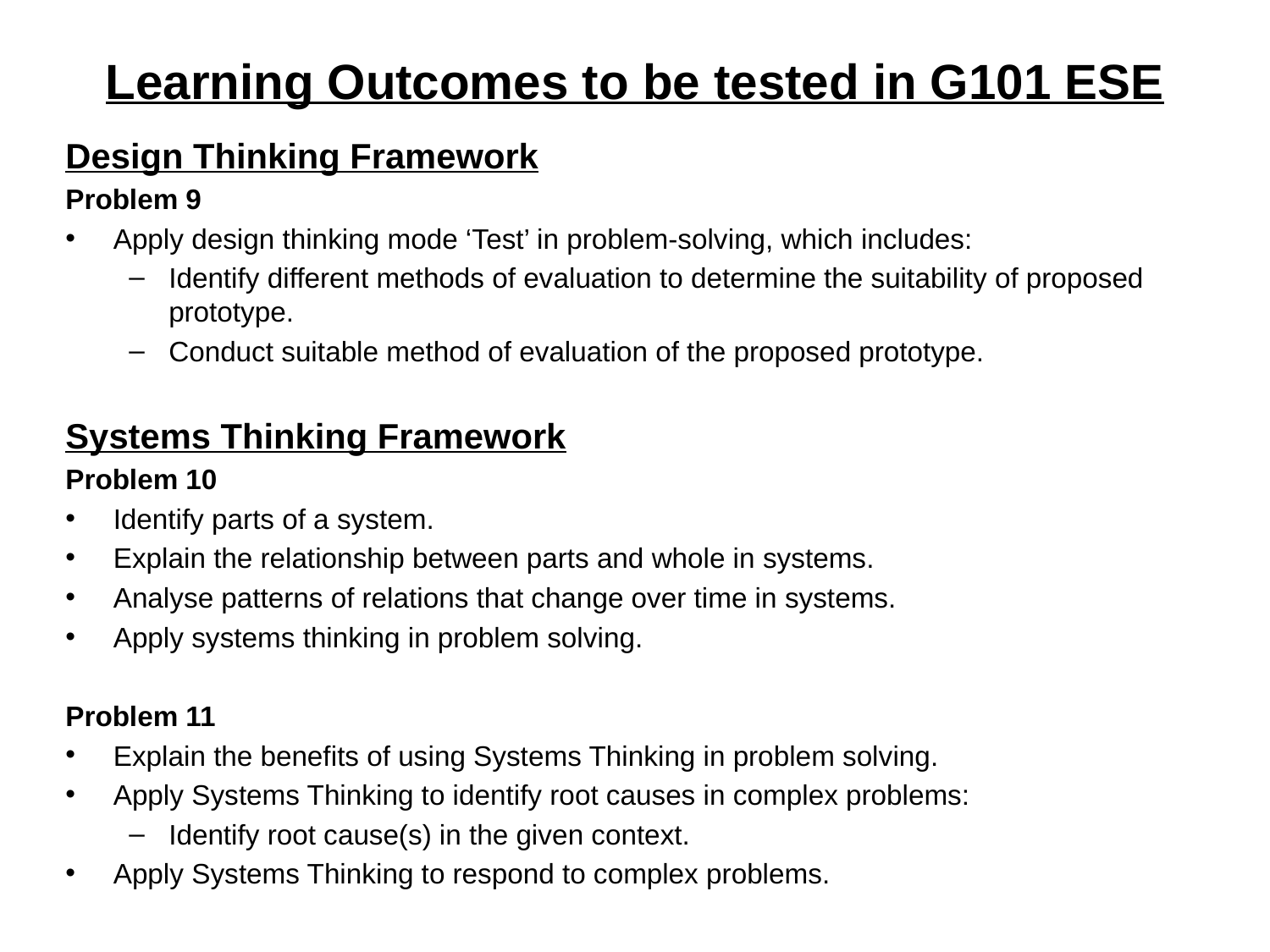

# Learning Outcomes to be tested in G101 ESE
Design Thinking Framework
Problem 9
Apply design thinking mode ‘Test’ in problem-solving, which includes:
Identify different methods of evaluation to determine the suitability of proposed prototype.
Conduct suitable method of evaluation of the proposed prototype.

Systems Thinking Framework
Problem 10
Identify parts of a system.
Explain the relationship between parts and whole in systems.
Analyse patterns of relations that change over time in systems.
Apply systems thinking in problem solving.

Problem 11
Explain the benefits of using Systems Thinking in problem solving.
Apply Systems Thinking to identify root causes in complex problems:
Identify root cause(s) in the given context.
Apply Systems Thinking to respond to complex problems.